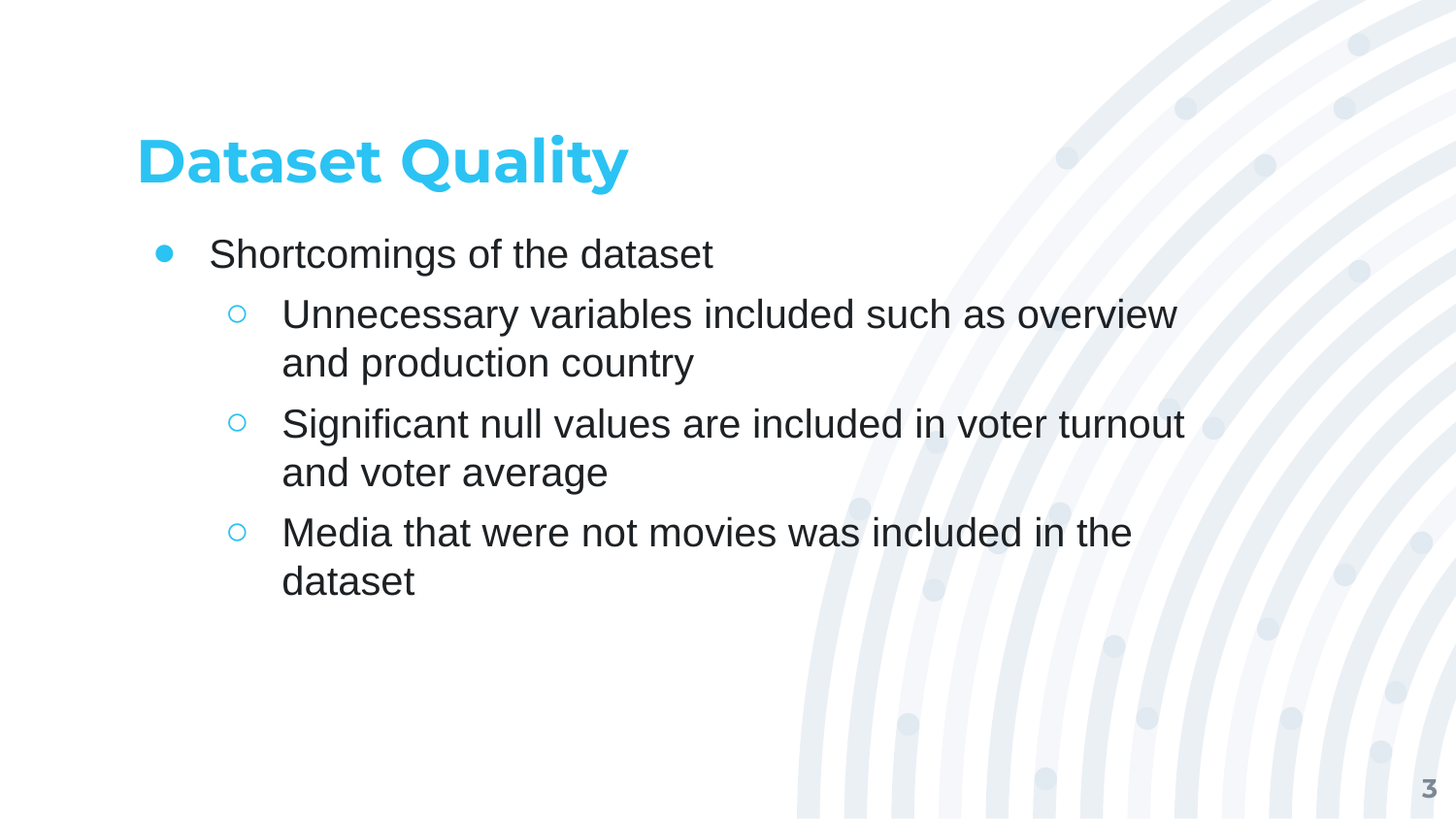

# Dataset Quality
Shortcomings of the dataset
Unnecessary variables included such as overview and production country
Significant null values are included in voter turnout and voter average
Media that were not movies was included in the dataset

3